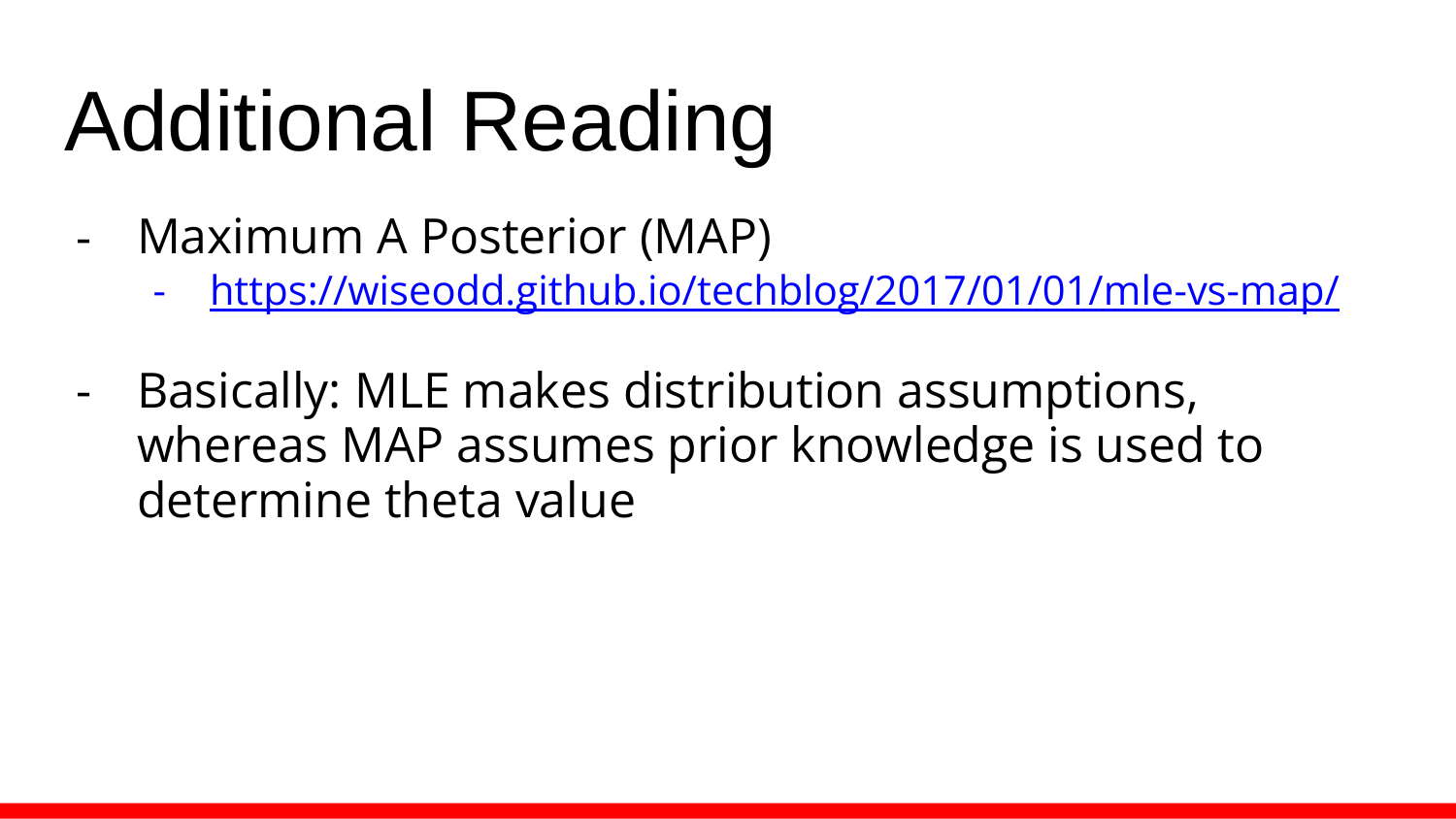

# Additional Reading
Maximum A Posterior (MAP)
https://wiseodd.github.io/techblog/2017/01/01/mle-vs-map/
Basically: MLE makes distribution assumptions, whereas MAP assumes prior knowledge is used to determine theta value